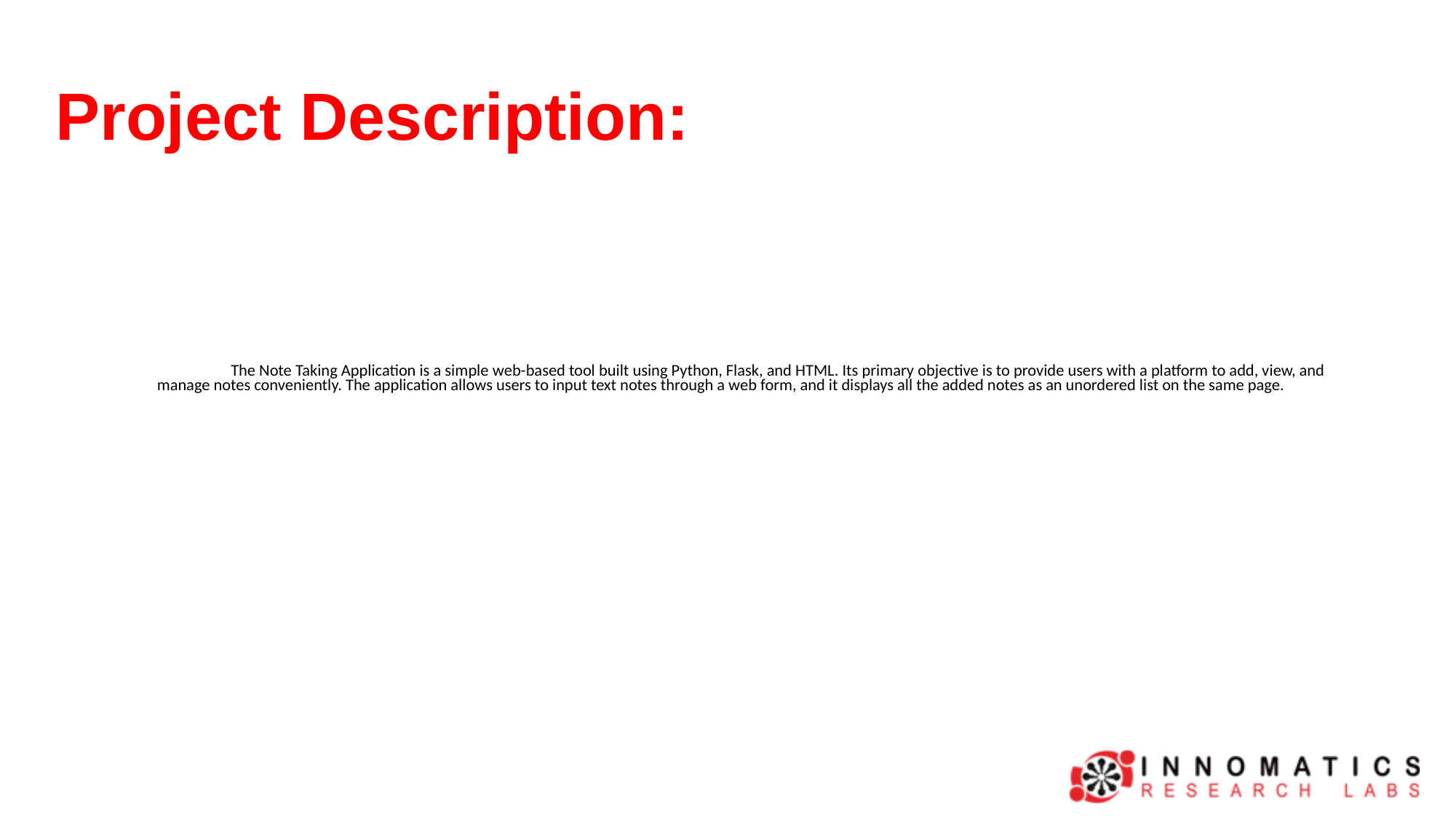

Project Description:
# The Note Taking Application is a simple web-based tool built using Python, Flask, and HTML. Its primary objective is to provide users with a platform to add, view, and manage notes conveniently. The application allows users to input text notes through a web form, and it displays all the added notes as an unordered list on the same page.